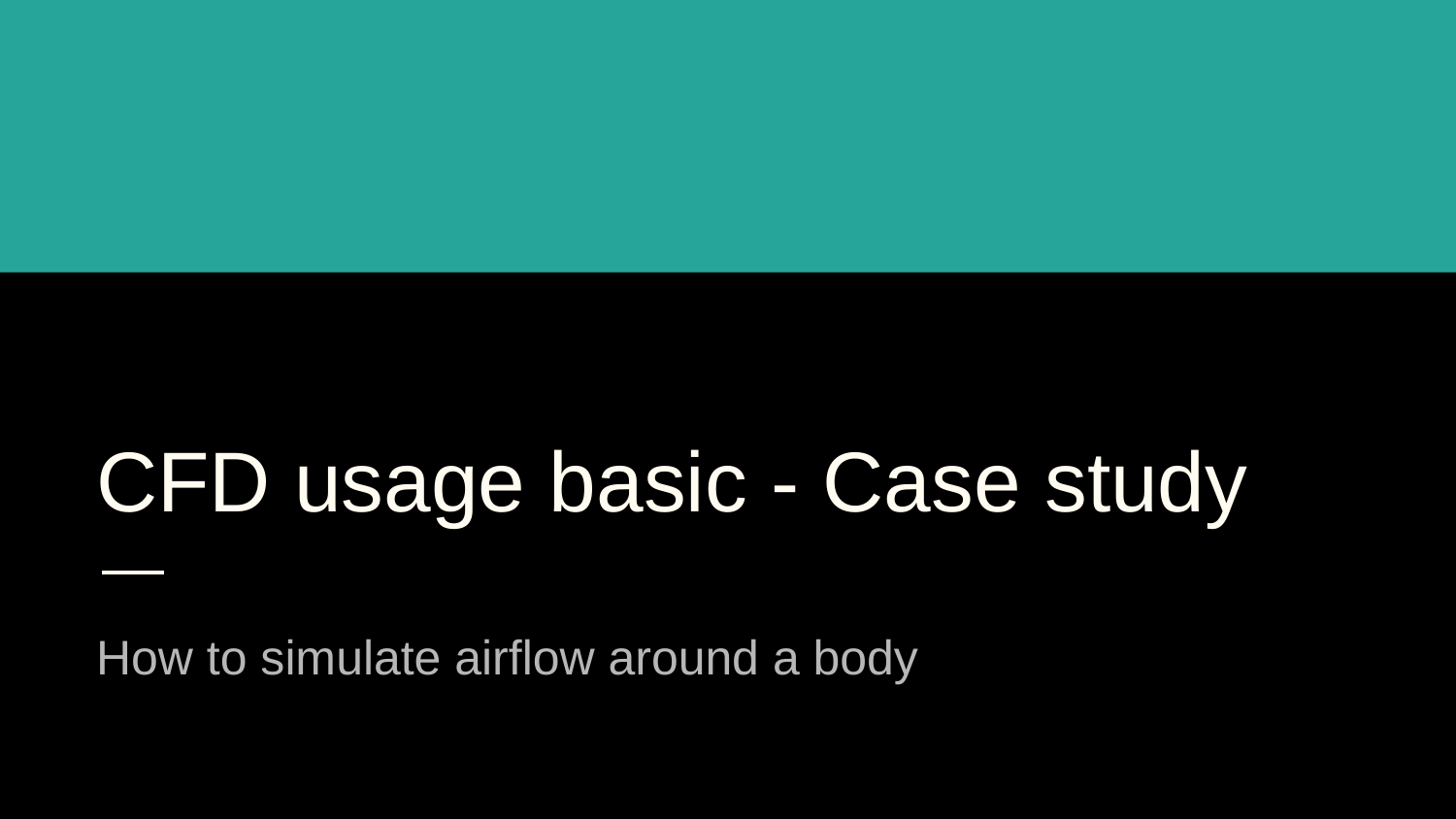

# CFD usage basic - Case study
How to simulate airflow around a body